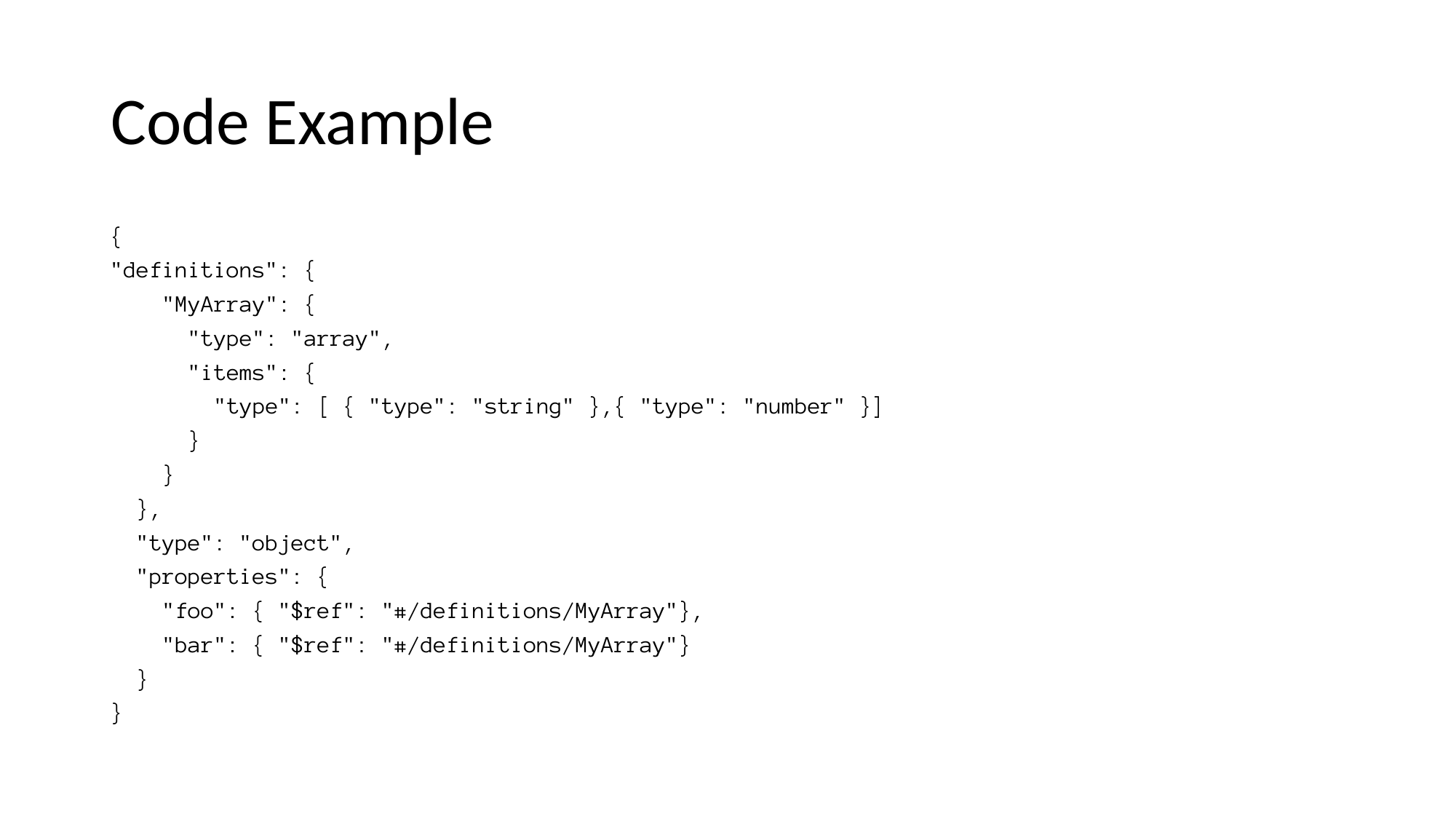

# Code Example
{
"definitions": {
    "MyArray": {
      "type": "array",
      "items": {
        "type": [ { "type": "string" },{ "type": "number" }]
      }
    }
  },
  "type": "object",
  "properties": {
    "foo": { "$ref": "#/definitions/MyArray"},
    "bar": { "$ref": "#/definitions/MyArray"}
  }
}